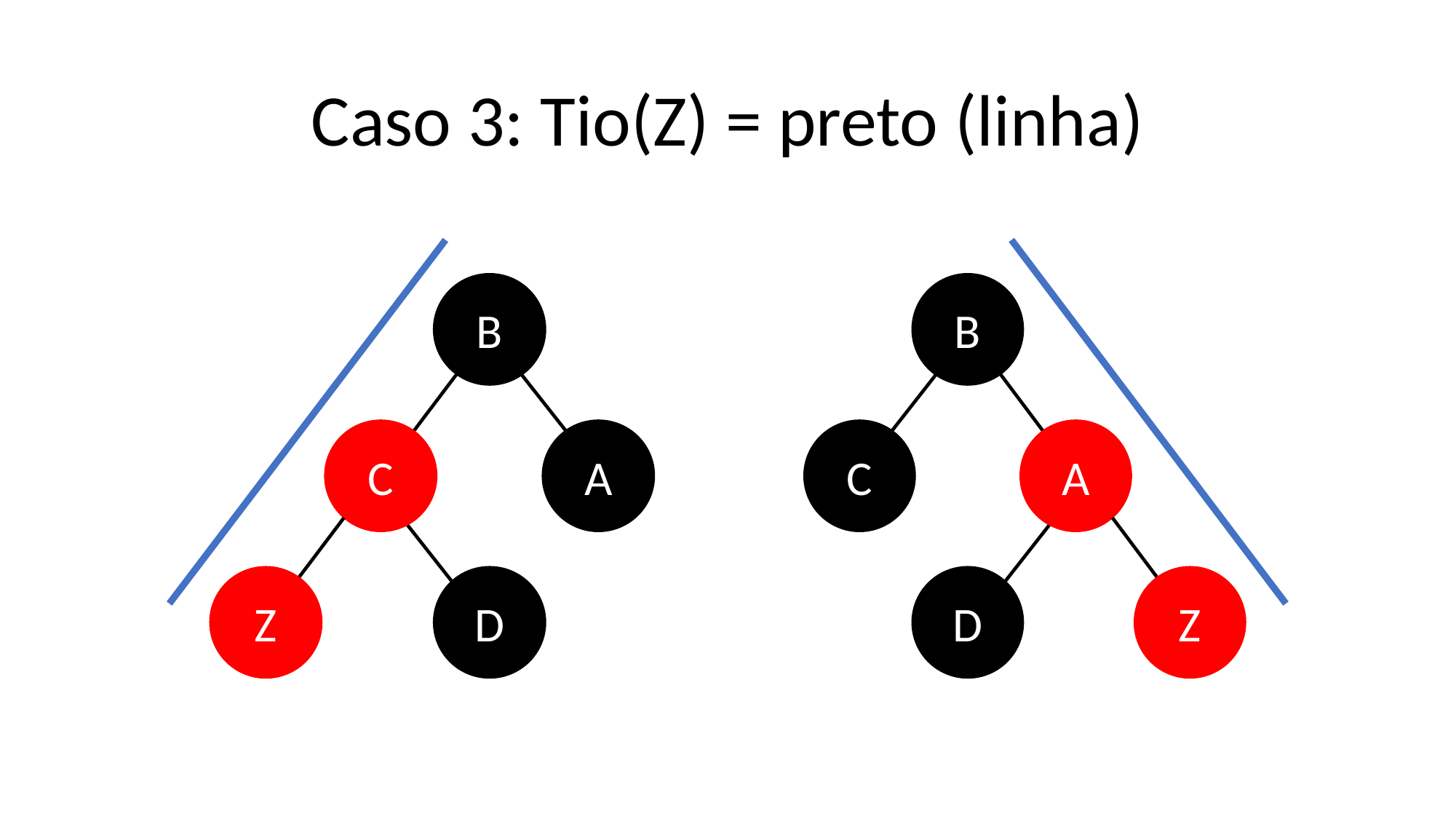

# Caso 3: Tio(Z) = preto (linha)
B
C
A
Z
D
B
A
C
Z
D